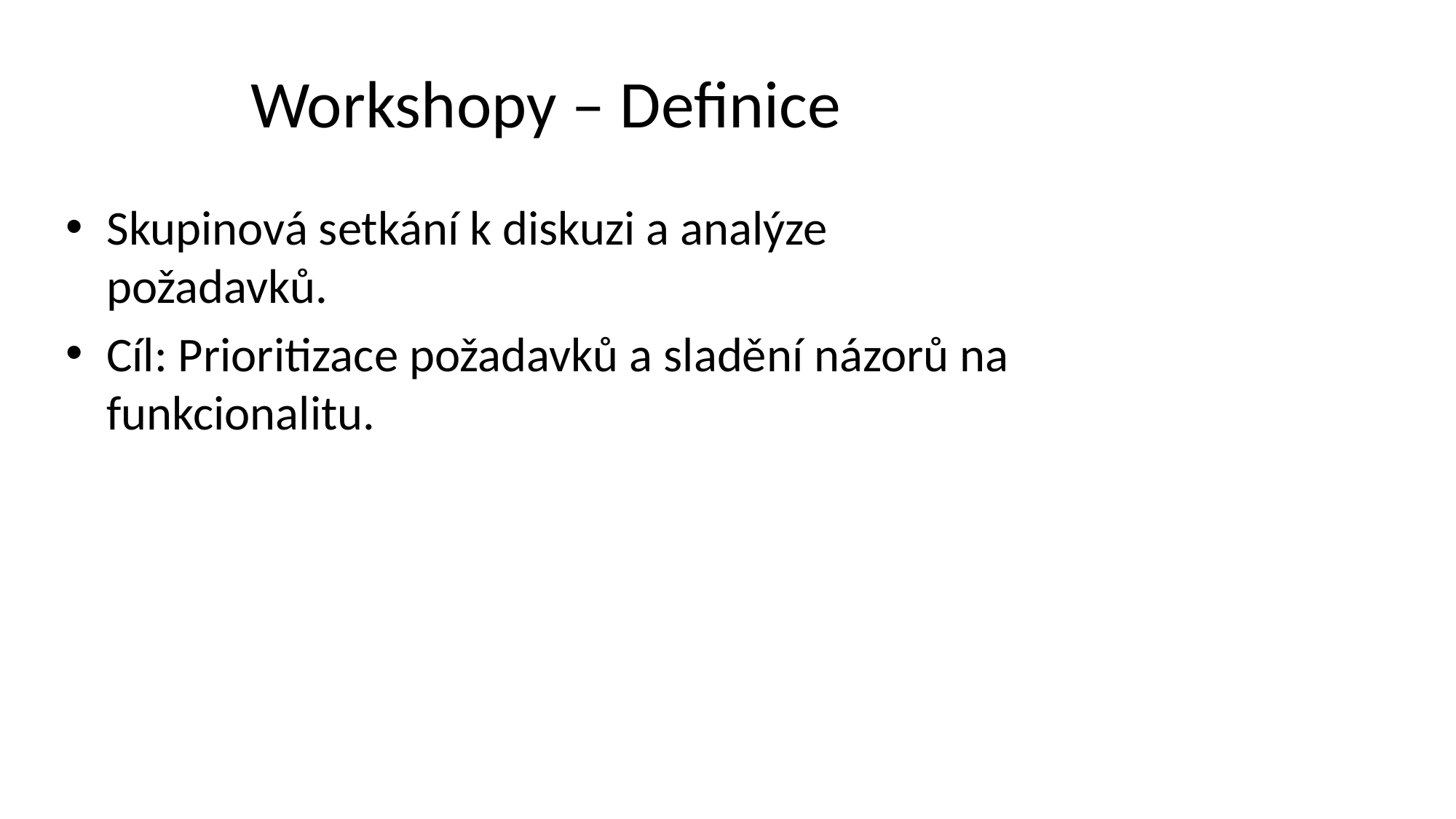

# Workshopy – Definice
Skupinová setkání k diskuzi a analýze požadavků.
Cíl: Prioritizace požadavků a sladění názorů na funkcionalitu.